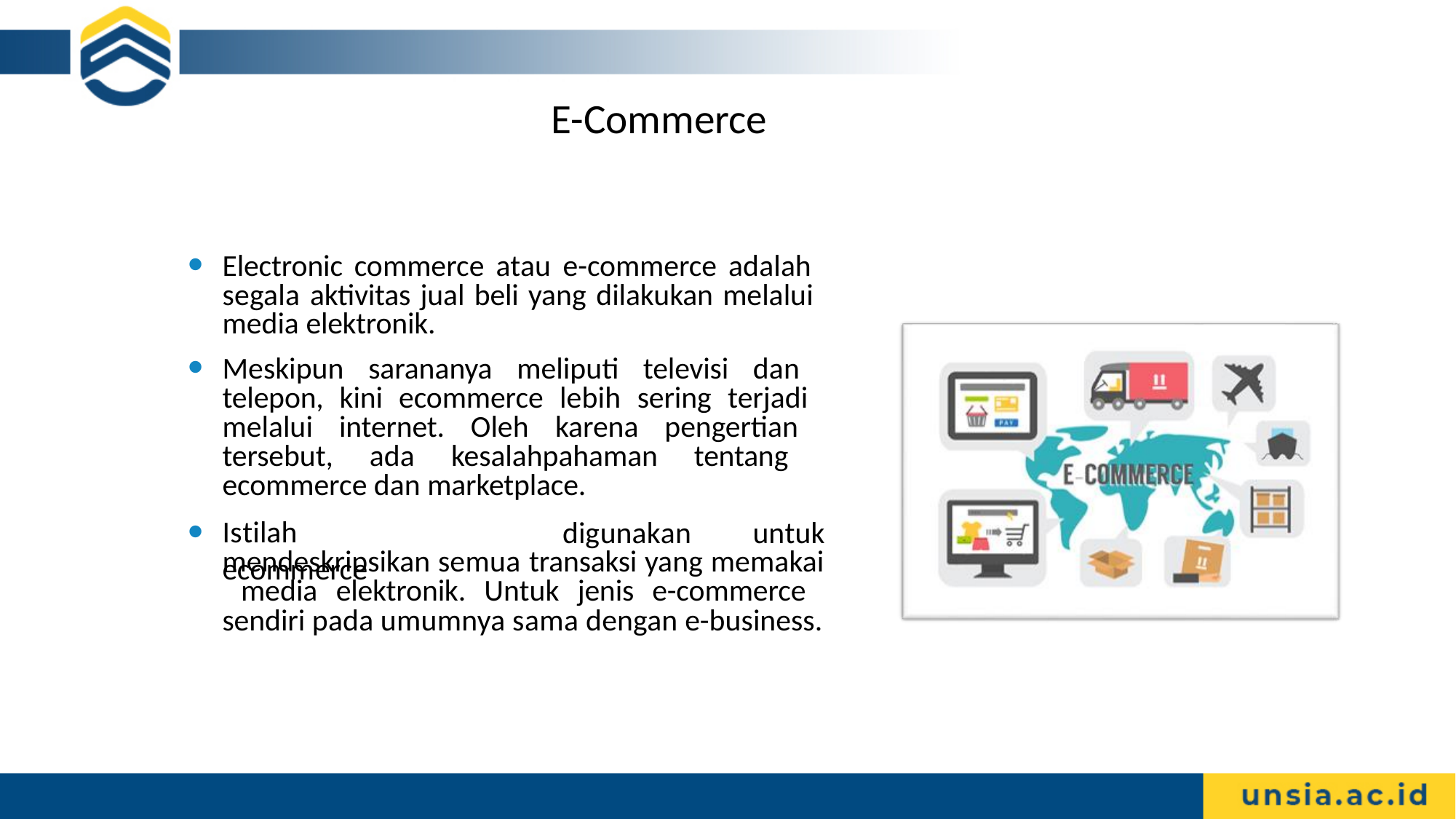

# E-Commerce
Electronic commerce atau e-commerce adalah  segala aktivitas jual beli yang dilakukan melalui  media elektronik.
Meskipun sarananya meliputi televisi dan  telepon, kini ecommerce lebih sering terjadi  melalui internet. Oleh karena pengertian  tersebut, ada kesalahpahaman tentang  ecommerce dan marketplace.

Istilah	ecommerce
digunakan	untuk
mendeskripsikan semua transaksi yang memakai  media elektronik. Untuk jenis e-commerce  sendiri pada umumnya sama dengan e-business.